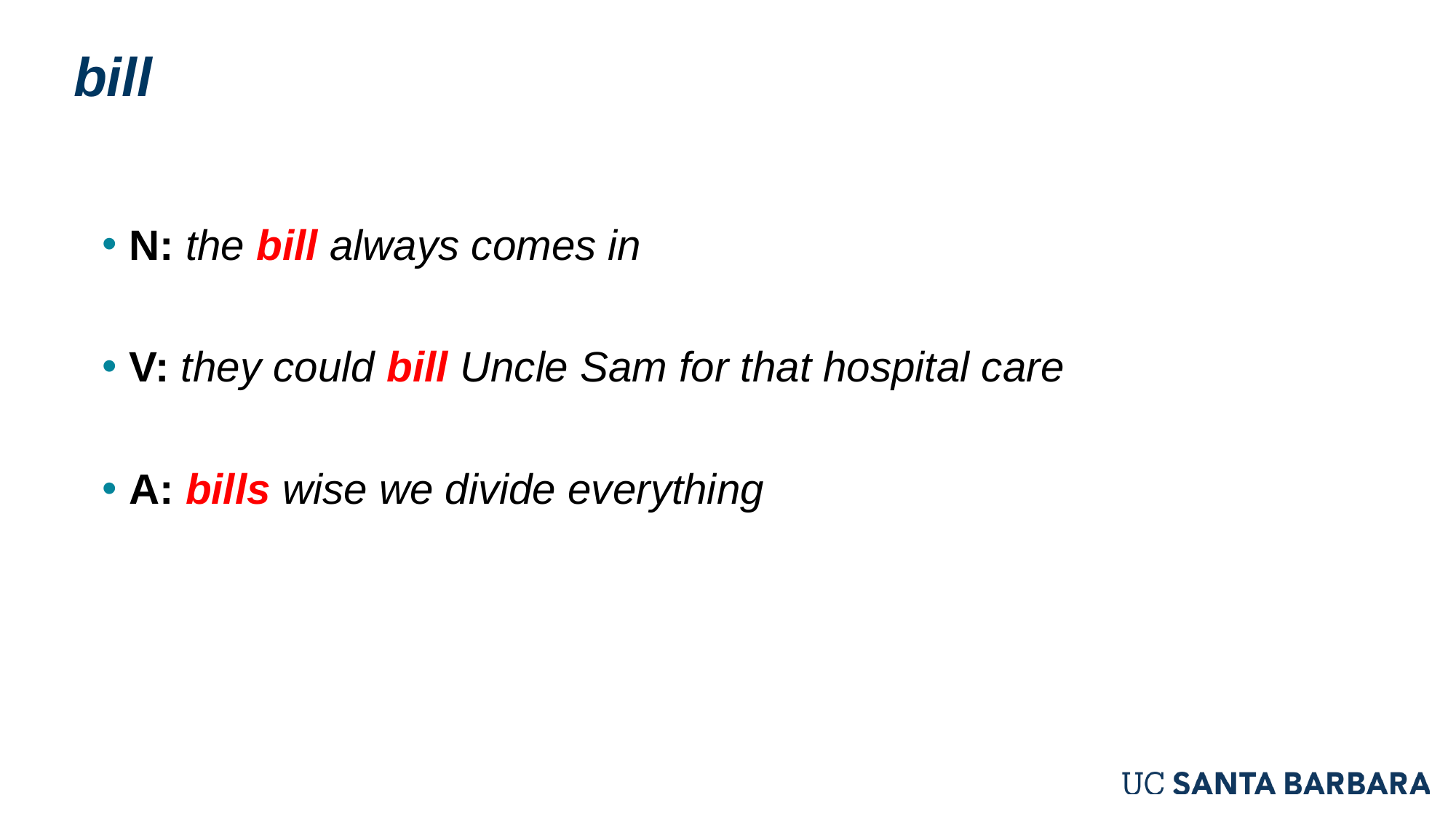

# bill
N: the bill always comes in

V: they could bill Uncle Sam for that hospital care

A: bills wise we divide everything